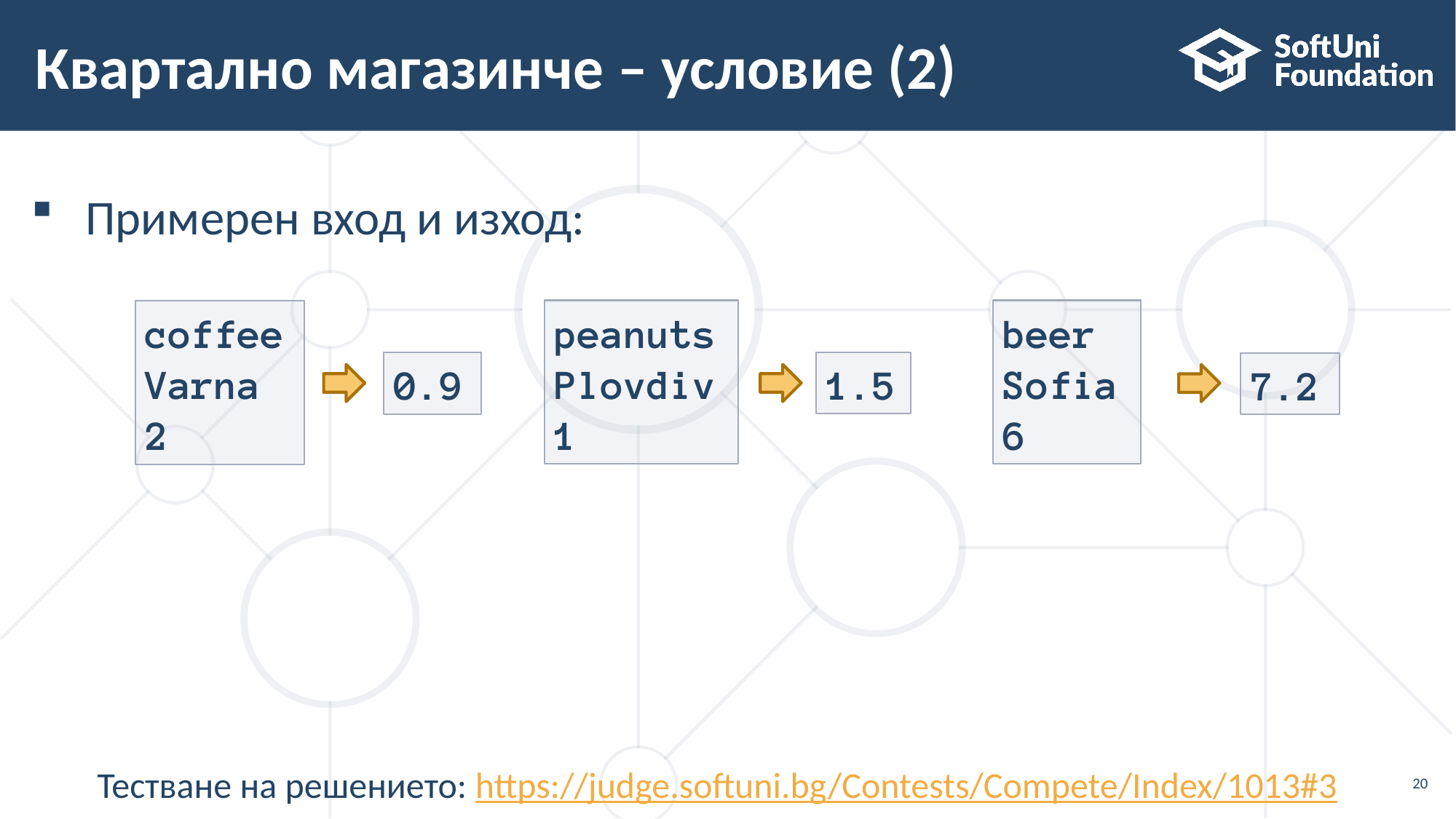

# Квартално магазинче – условие (2)
Примерен вход и изход:
peanuts
Plovdiv
1
1.5
beer
Sofia
6
7.2
coffee
Varna
2
0.9

Тестване на решението: https://judge.softuni.bg/Contests/Compete/Index/1013#3
20